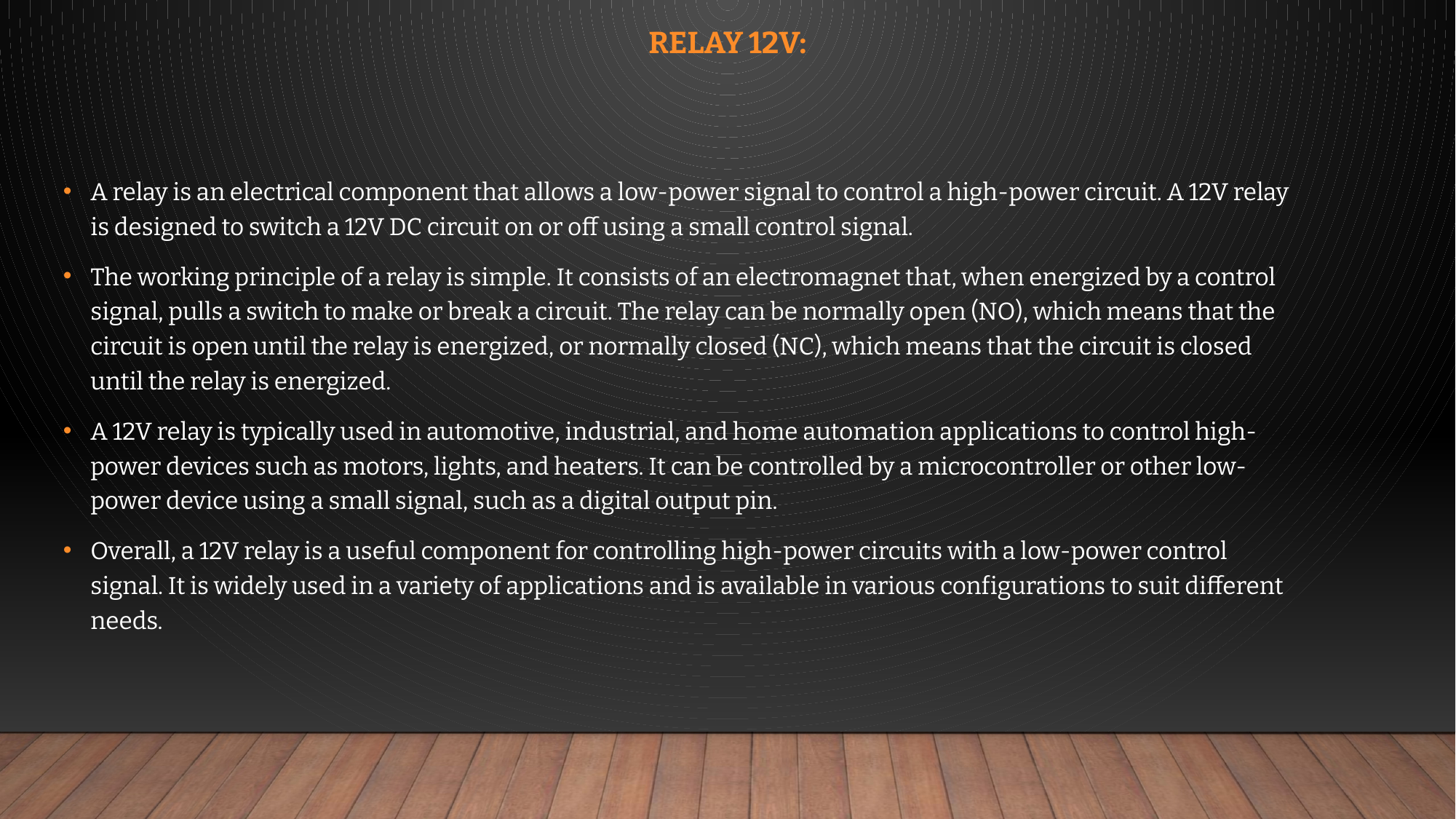

# Relay 12V:

A relay is an electrical component that allows a low-power signal to control a high-power circuit. A 12V relay is designed to switch a 12V DC circuit on or off using a small control signal.
The working principle of a relay is simple. It consists of an electromagnet that, when energized by a control signal, pulls a switch to make or break a circuit. The relay can be normally open (NO), which means that the circuit is open until the relay is energized, or normally closed (NC), which means that the circuit is closed until the relay is energized.
A 12V relay is typically used in automotive, industrial, and home automation applications to control high-power devices such as motors, lights, and heaters. It can be controlled by a microcontroller or other low-power device using a small signal, such as a digital output pin.
Overall, a 12V relay is a useful component for controlling high-power circuits with a low-power control signal. It is widely used in a variety of applications and is available in various configurations to suit different needs.